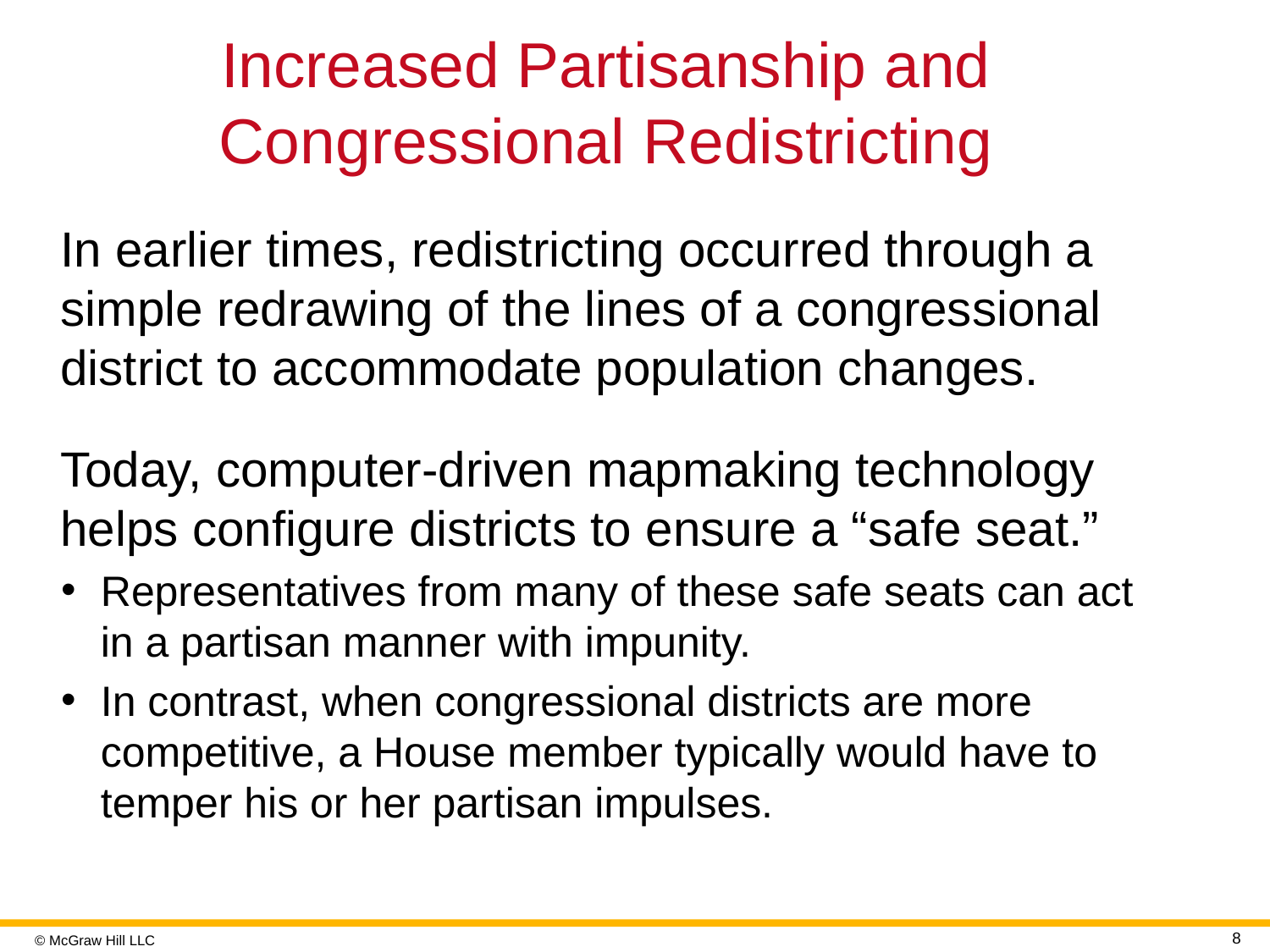

# Increased Partisanship and Congressional Redistricting
In earlier times, redistricting occurred through a simple redrawing of the lines of a congressional district to accommodate population changes.
Today, computer-driven mapmaking technology helps configure districts to ensure a “safe seat.”
Representatives from many of these safe seats can act in a partisan manner with impunity.
In contrast, when congressional districts are more competitive, a House member typically would have to temper his or her partisan impulses.
8